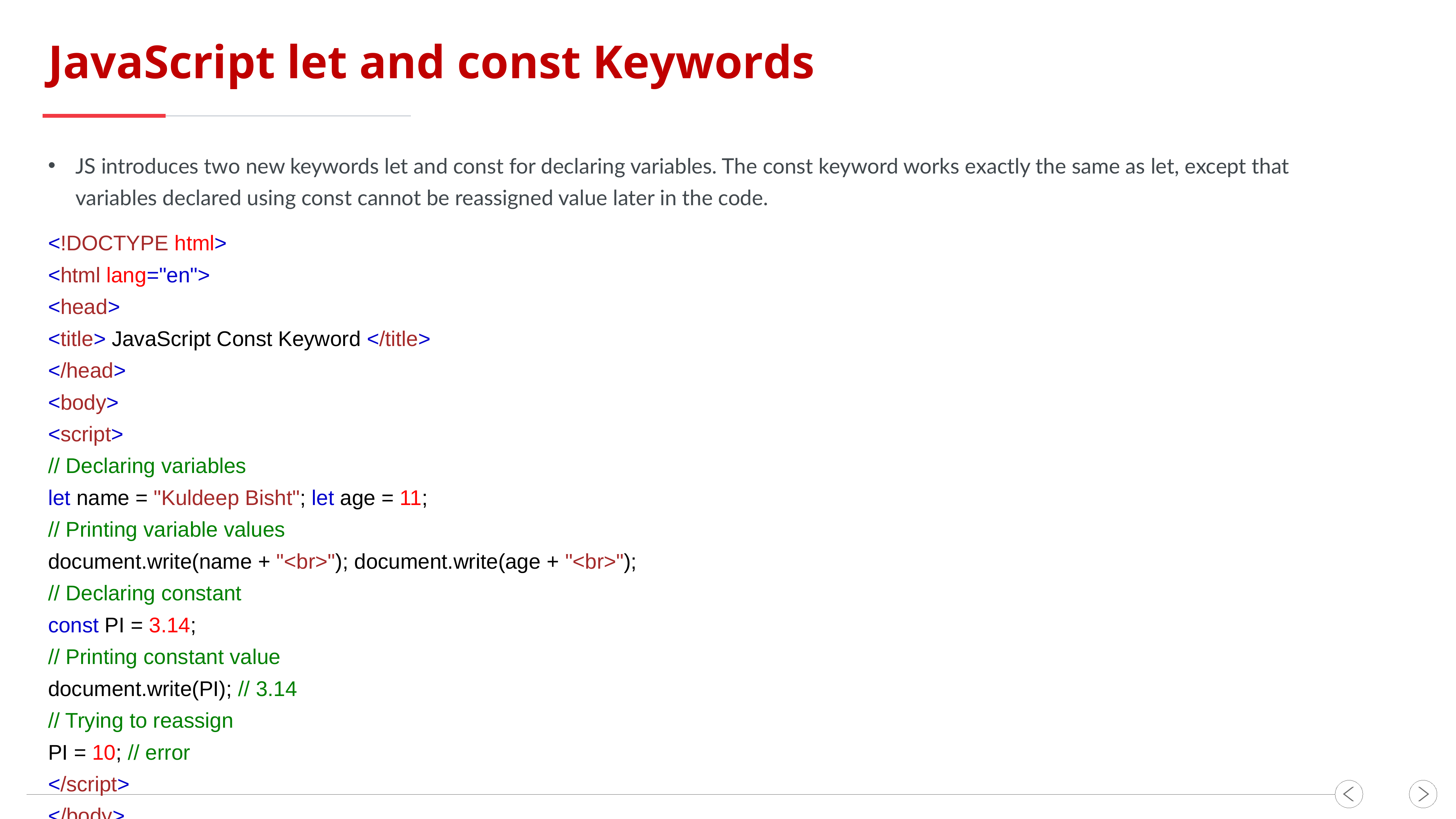

JavaScript let and const Keywords
JS introduces two new keywords let and const for declaring variables. The const keyword works exactly the same as let, except that variables declared using const cannot be reassigned value later in the code.
<!DOCTYPE html>
<html lang="en">
<head>
<title> JavaScript Const Keyword </title>
</head>
<body>
<script>
// Declaring variables
let name = "Kuldeep Bisht"; let age = 11;
// Printing variable values
document.write(name + "<br>"); document.write(age + "<br>");
// Declaring constant
const PI = 3.14;
// Printing constant value
document.write(PI); // 3.14
// Trying to reassign
PI = 10; // error
</script>
</body>
</html>